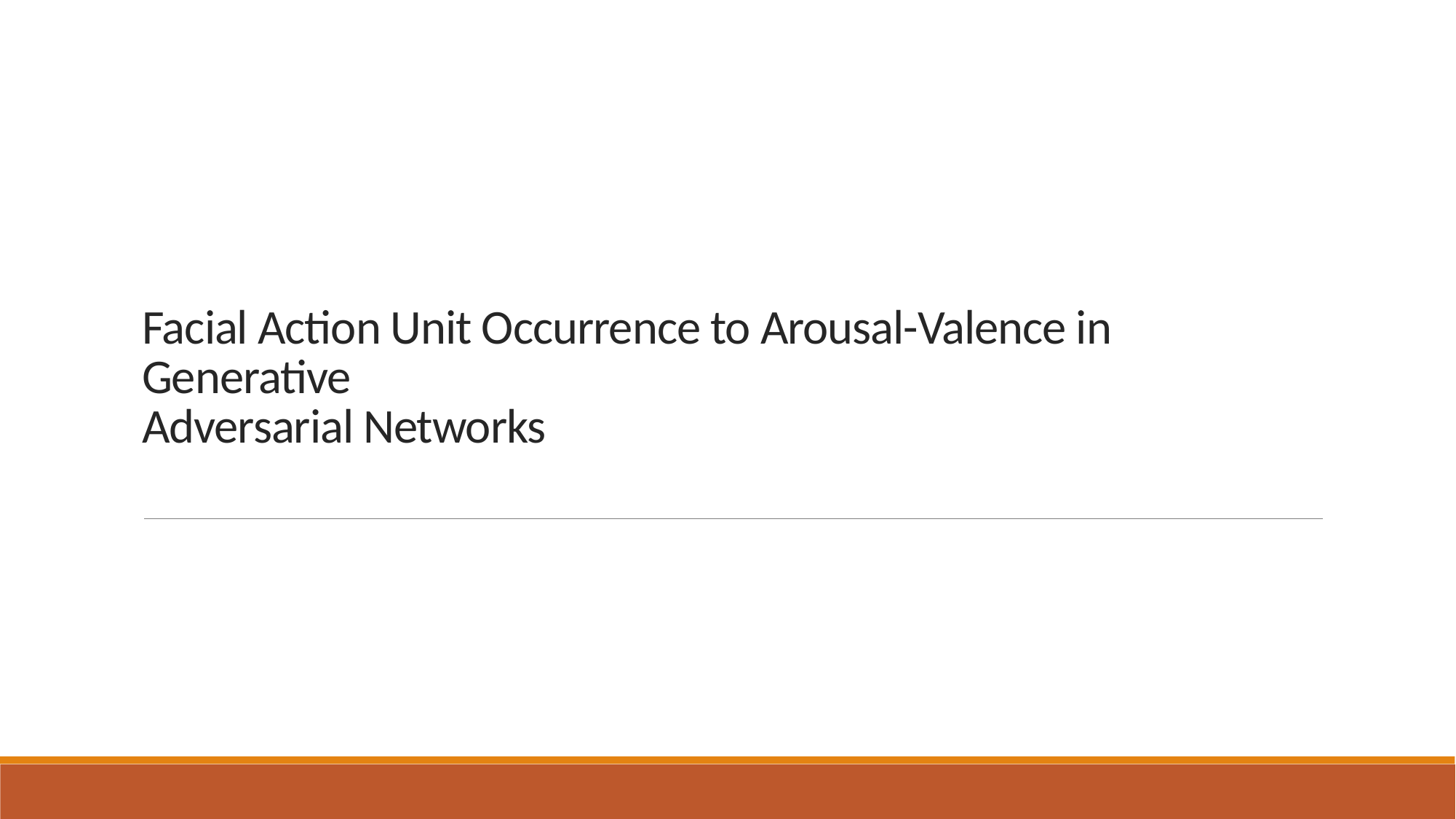

# Facial Action Unit Occurrence to Arousal-Valence in Generative Adversarial Networks